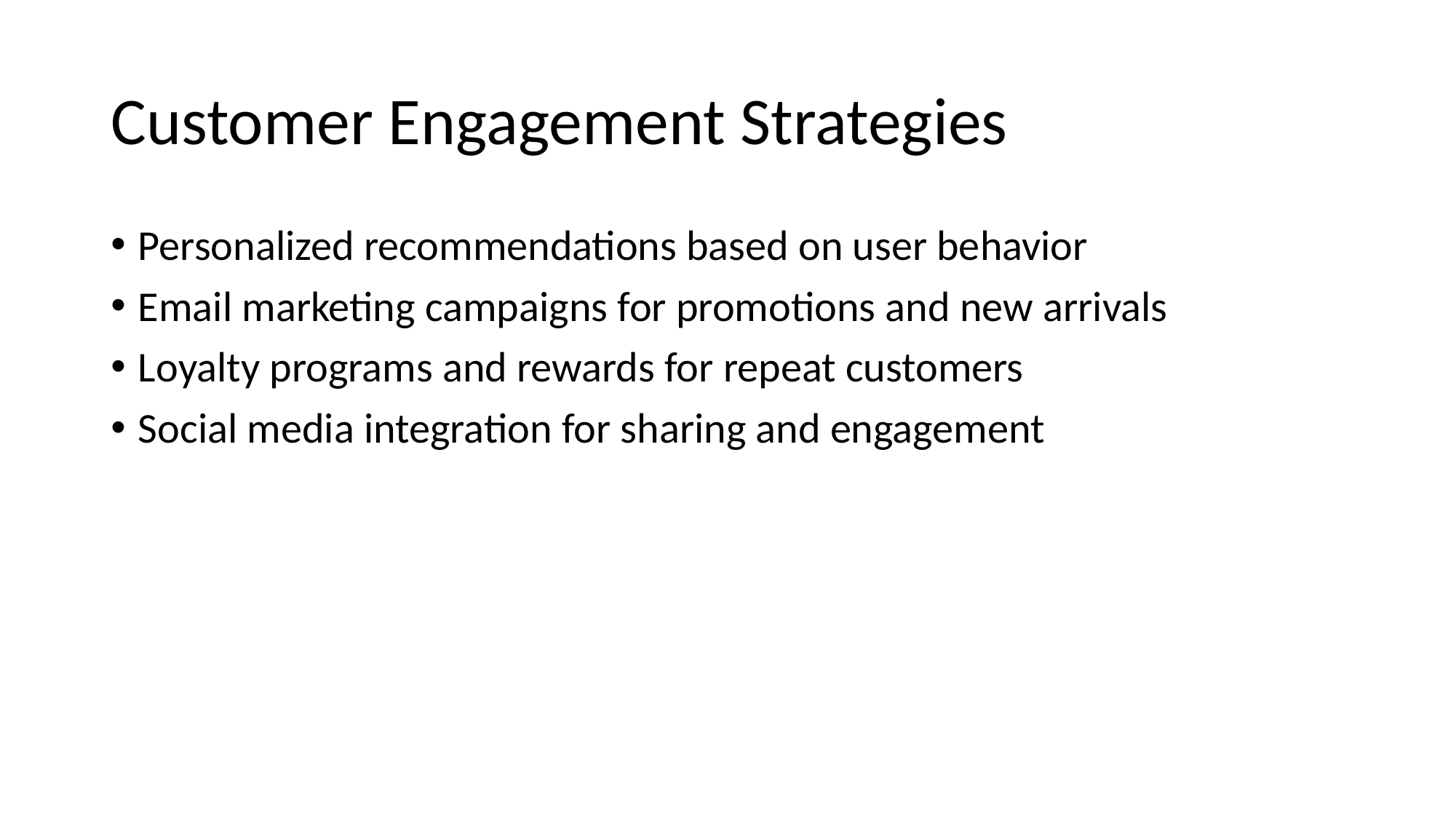

# Customer Engagement Strategies
Personalized recommendations based on user behavior
Email marketing campaigns for promotions and new arrivals
Loyalty programs and rewards for repeat customers
Social media integration for sharing and engagement